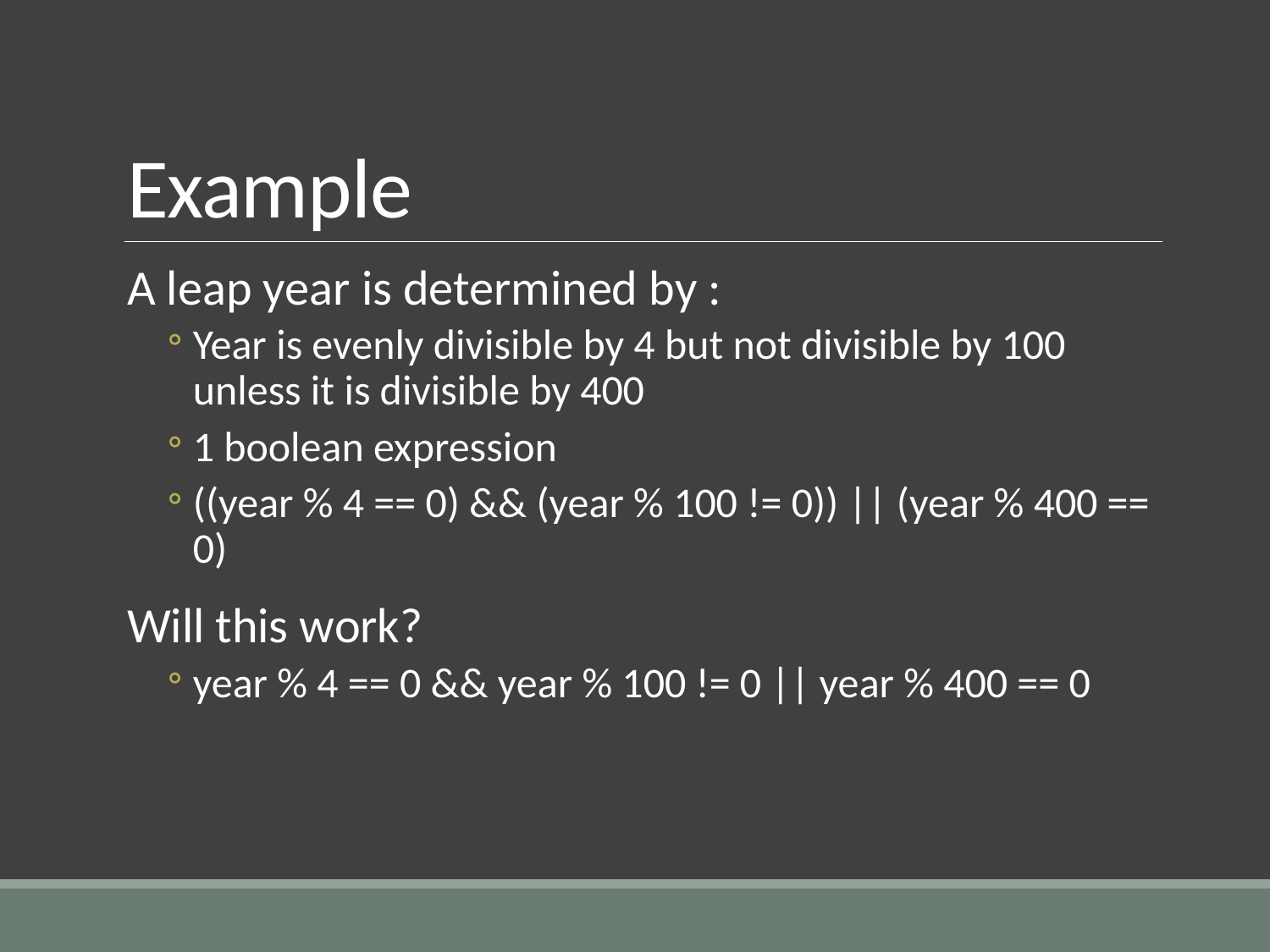

# Example
A leap year is determined by :
Year is evenly divisible by 4 but not divisible by 100 unless it is divisible by 400
1 boolean expression
((year % 4 == 0) && (year % 100 != 0)) || (year % 400 == 0)
Will this work?
year % 4 == 0 && year % 100 != 0 || year % 400 == 0